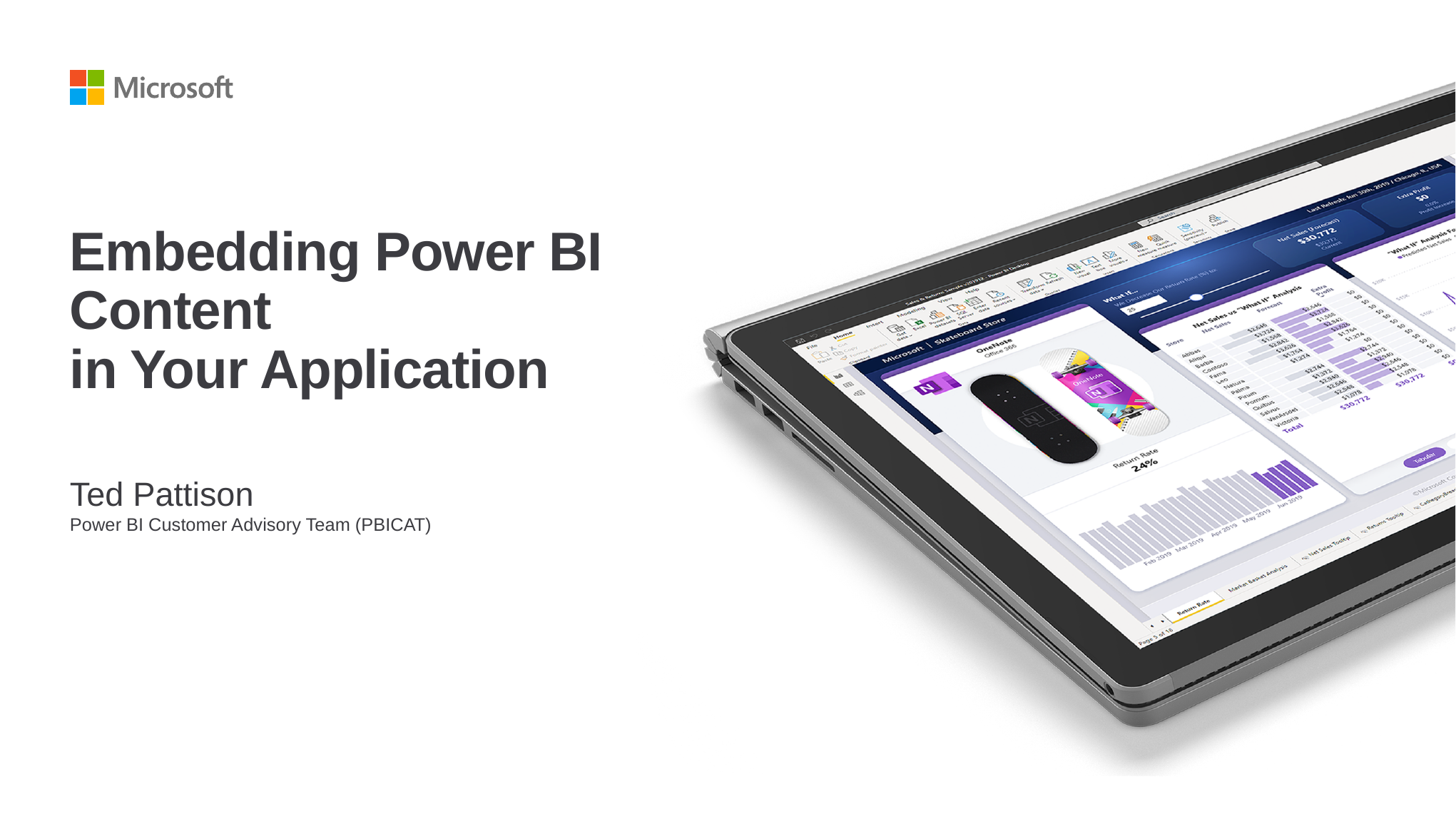

# Embedding Power BI Content in Your Application
Ted Pattison
Power BI Customer Advisory Team (PBICAT)